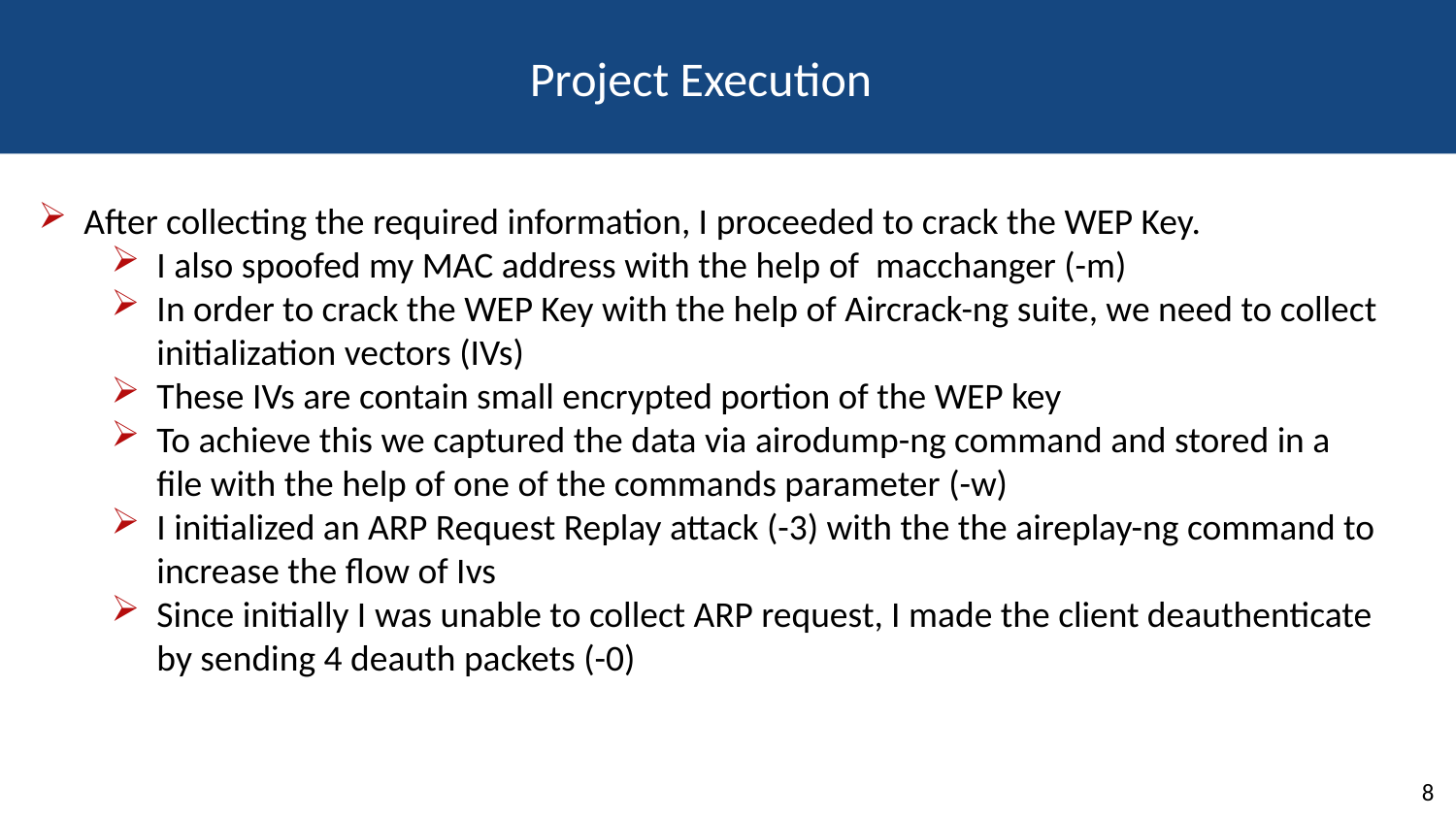

# Project Execution
After collecting the required information, I proceeded to crack the WEP Key.
I also spoofed my MAC address with the help of  macchanger (-m)
In order to crack the WEP Key with the help of Aircrack-ng suite, we need to collect initialization vectors (IVs)
These IVs are contain small encrypted portion of the WEP key
To achieve this we captured the data via airodump-ng command and stored in a file with the help of one of the commands parameter (-w)
I initialized an ARP Request Replay attack (-3) with the the aireplay-ng command to increase the flow of Ivs
Since initially I was unable to collect ARP request, I made the client deauthenticate by sending 4 deauth packets (-0)